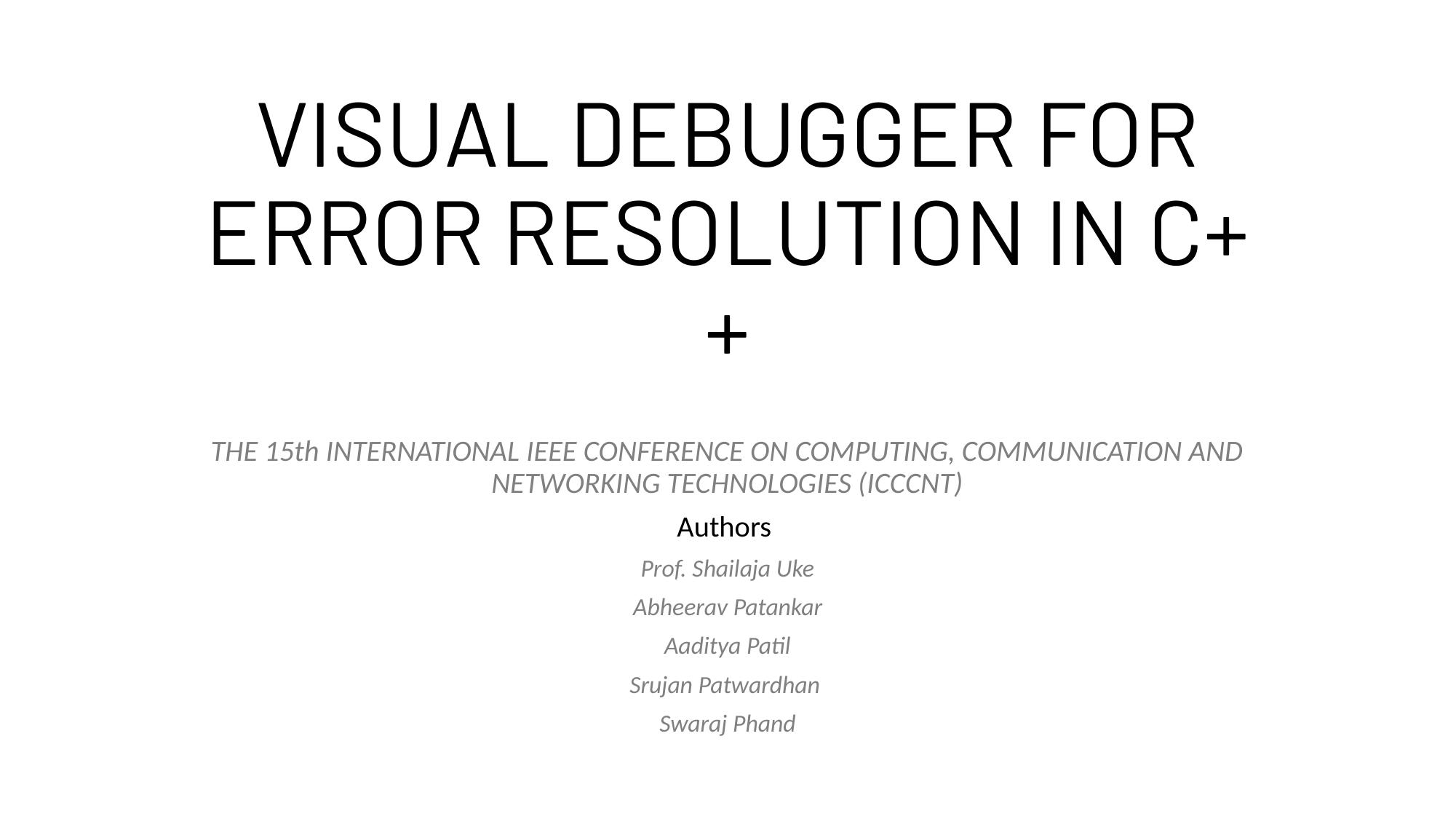

# VISUAL DEBUGGER FOR ERROR RESOLUTION IN C++
THE 15th INTERNATIONAL IEEE CONFERENCE ON COMPUTING, COMMUNICATION AND NETWORKING TECHNOLOGIES (ICCCNT)
Authors
Prof. Shailaja Uke
Abheerav Patankar
Aaditya Patil
Srujan Patwardhan
Swaraj Phand